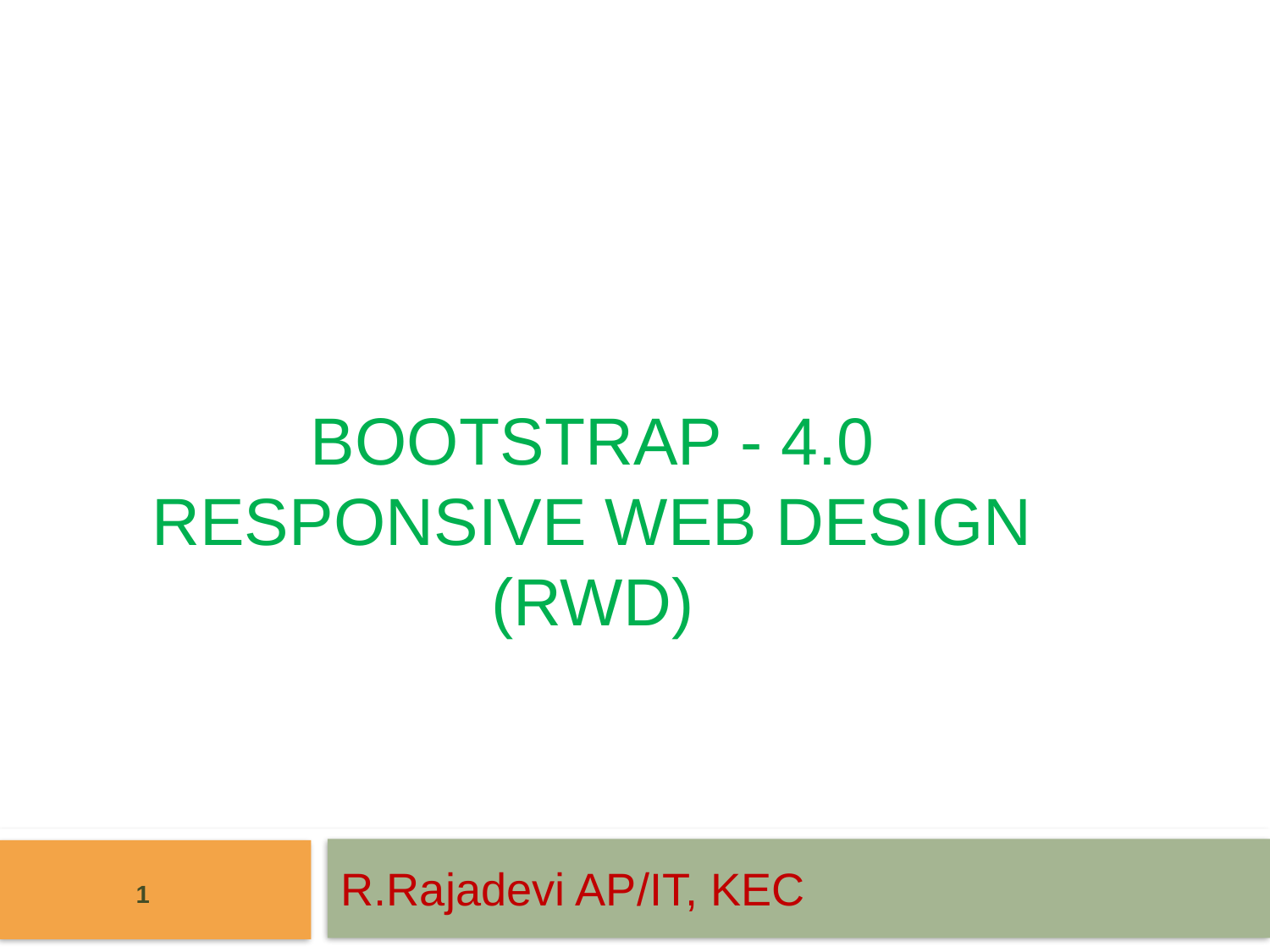

# BOOTSTRAP - 4.0 RESPONSIVE web design (rwd)
R.Rajadevi AP/IT, KEC
1